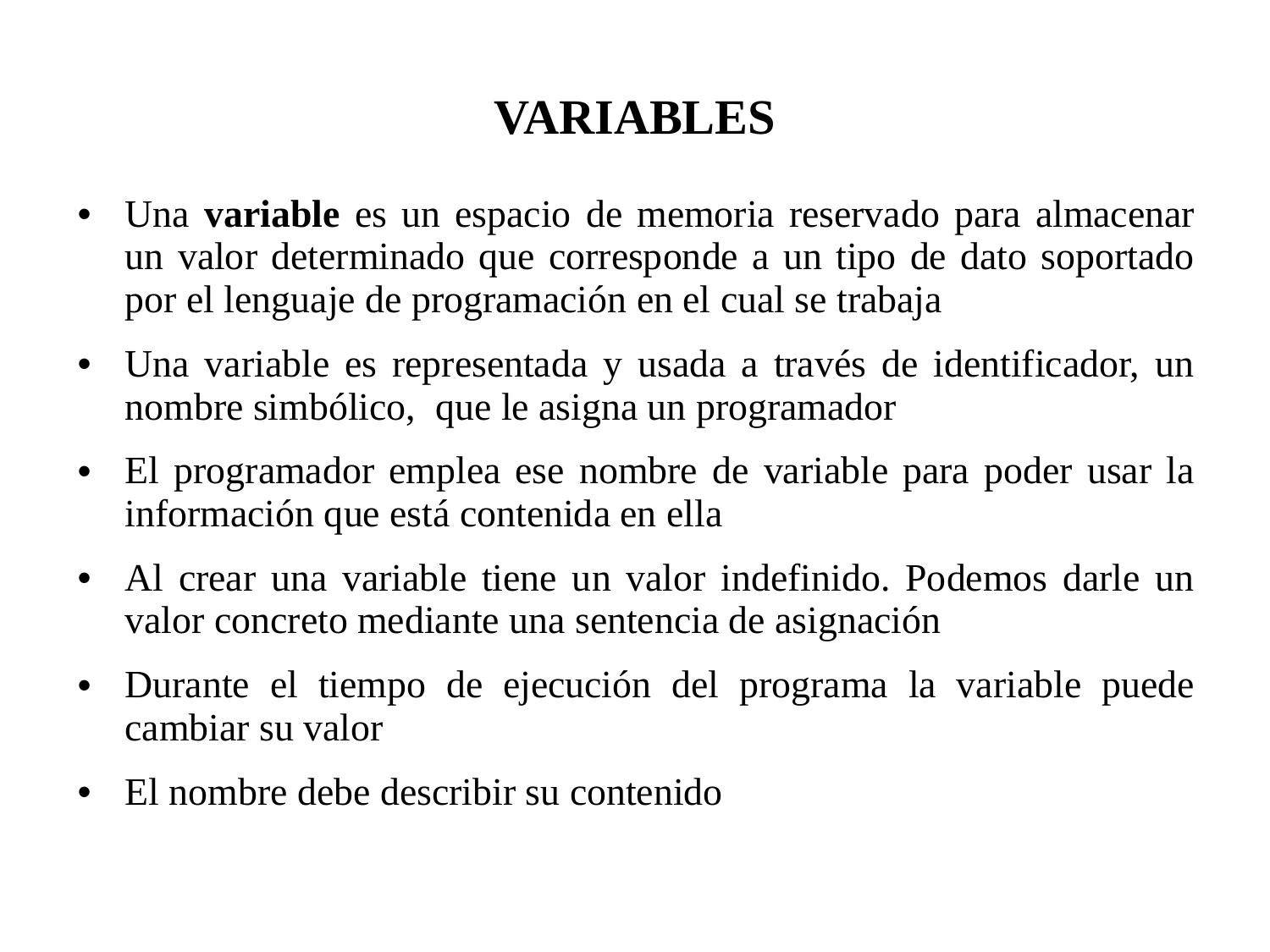

VARIABLES
Una variable es un espacio de memoria reservado para almacenar un valor determinado que corresponde a un tipo de dato soportado por el lenguaje de programación en el cual se trabaja
Una variable es representada y usada a través de identificador, un nombre simbólico,  que le asigna un programador
El programador emplea ese nombre de variable para poder usar la información que está contenida en ella
Al crear una variable tiene un valor indefinido. Podemos darle un valor concreto mediante una sentencia de asignación
Durante el tiempo de ejecución del programa la variable puede cambiar su valor
El nombre debe describir su contenido